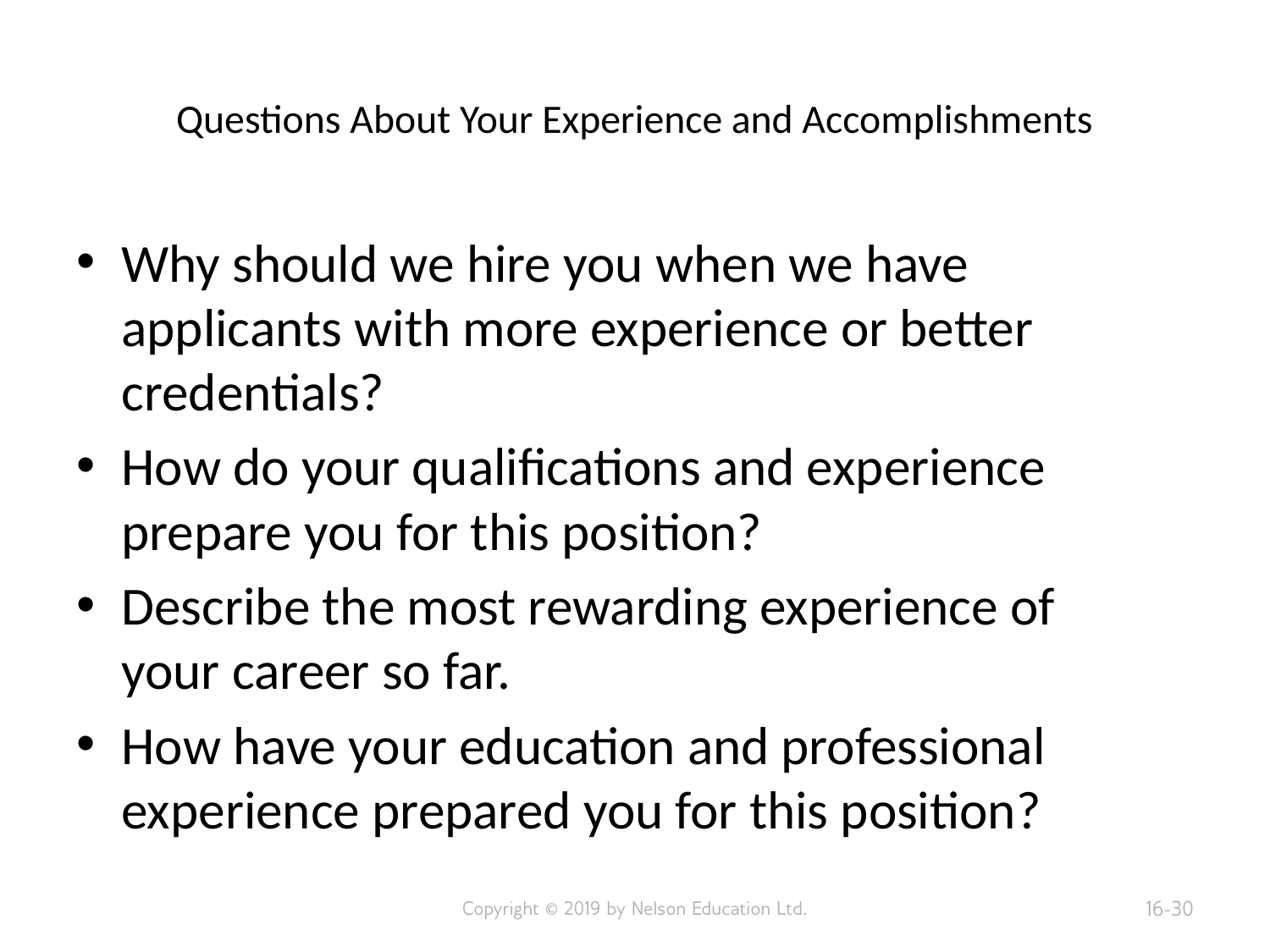

# Questions About Your Experience and Accomplishments
Why should we hire you when we have applicants with more experience or better credentials?
How do your qualifications and experience prepare you for this position?
Describe the most rewarding experience of your career so far.
How have your education and professional experience prepared you for this position?

Copyright © 2019 by Nelson Education Ltd.
16-30